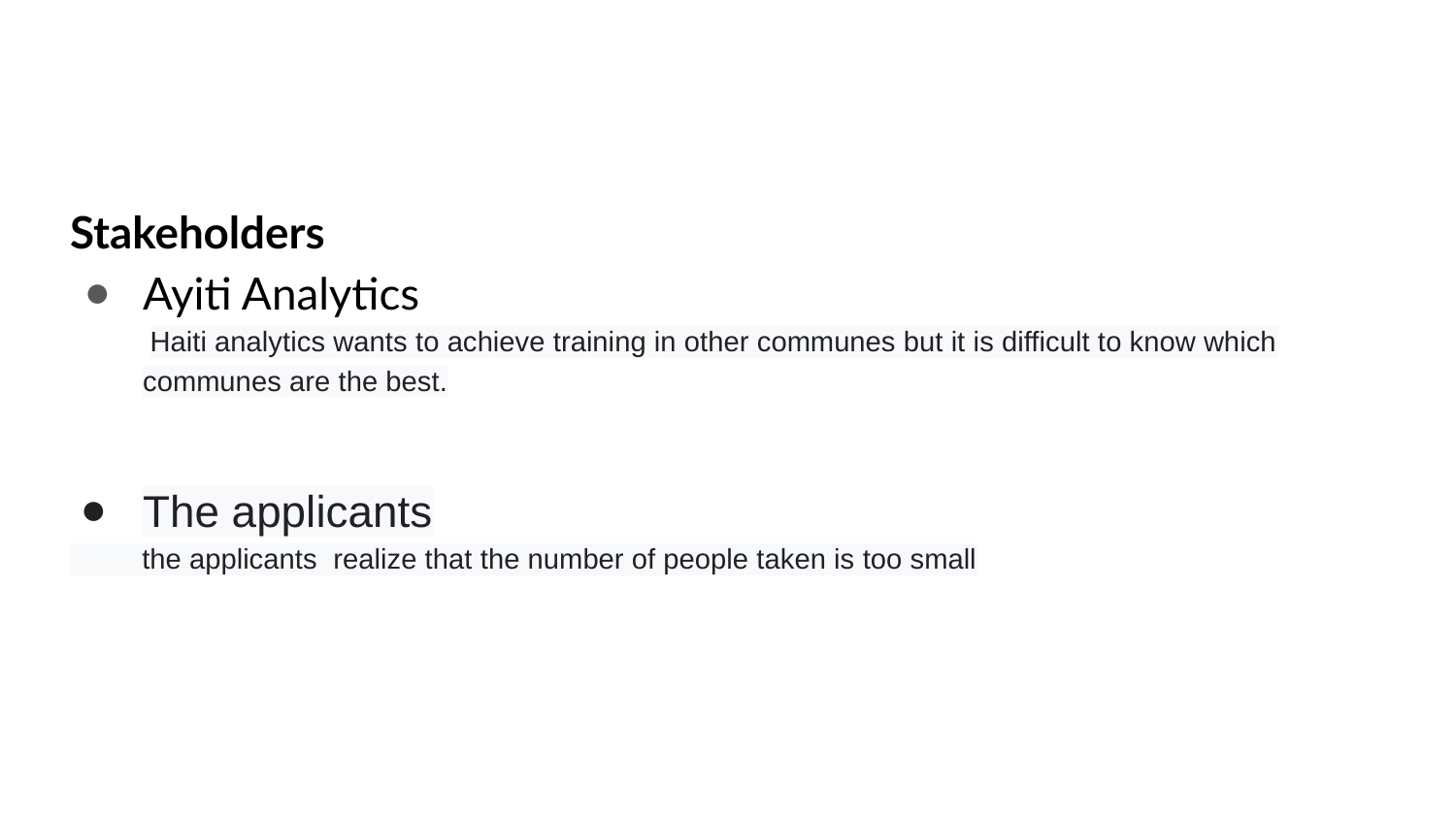

#
Stakeholders
Ayiti Analytics
 Haiti analytics wants to achieve training in other communes but it is difficult to know which communes are the best.

The applicants
         the applicants  realize that the number of people taken is too small